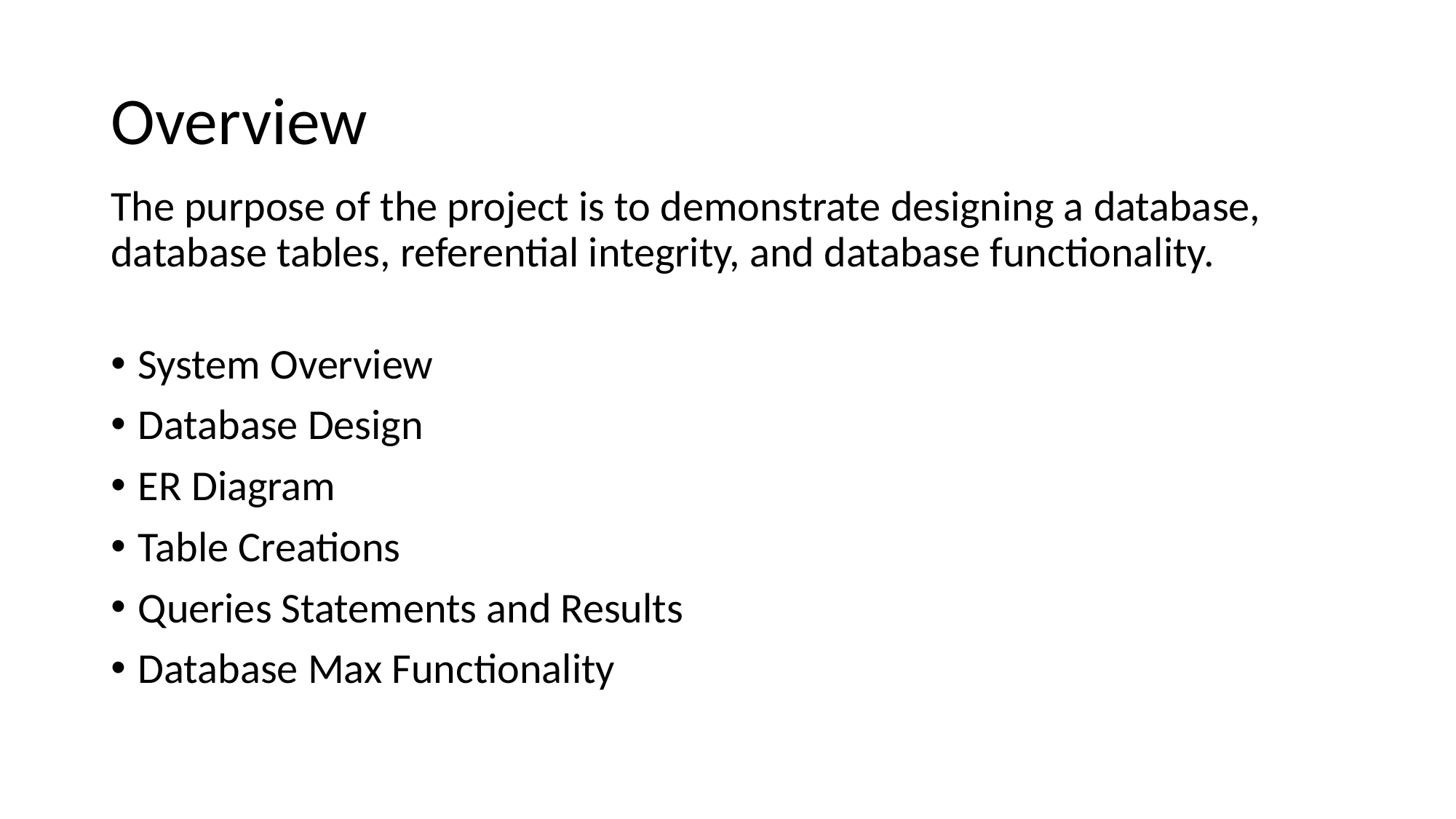

# Overview
The purpose of the project is to demonstrate designing a database, database tables, referential integrity, and database functionality.
System Overview
Database Design
ER Diagram
Table Creations
Queries Statements and Results
Database Max Functionality